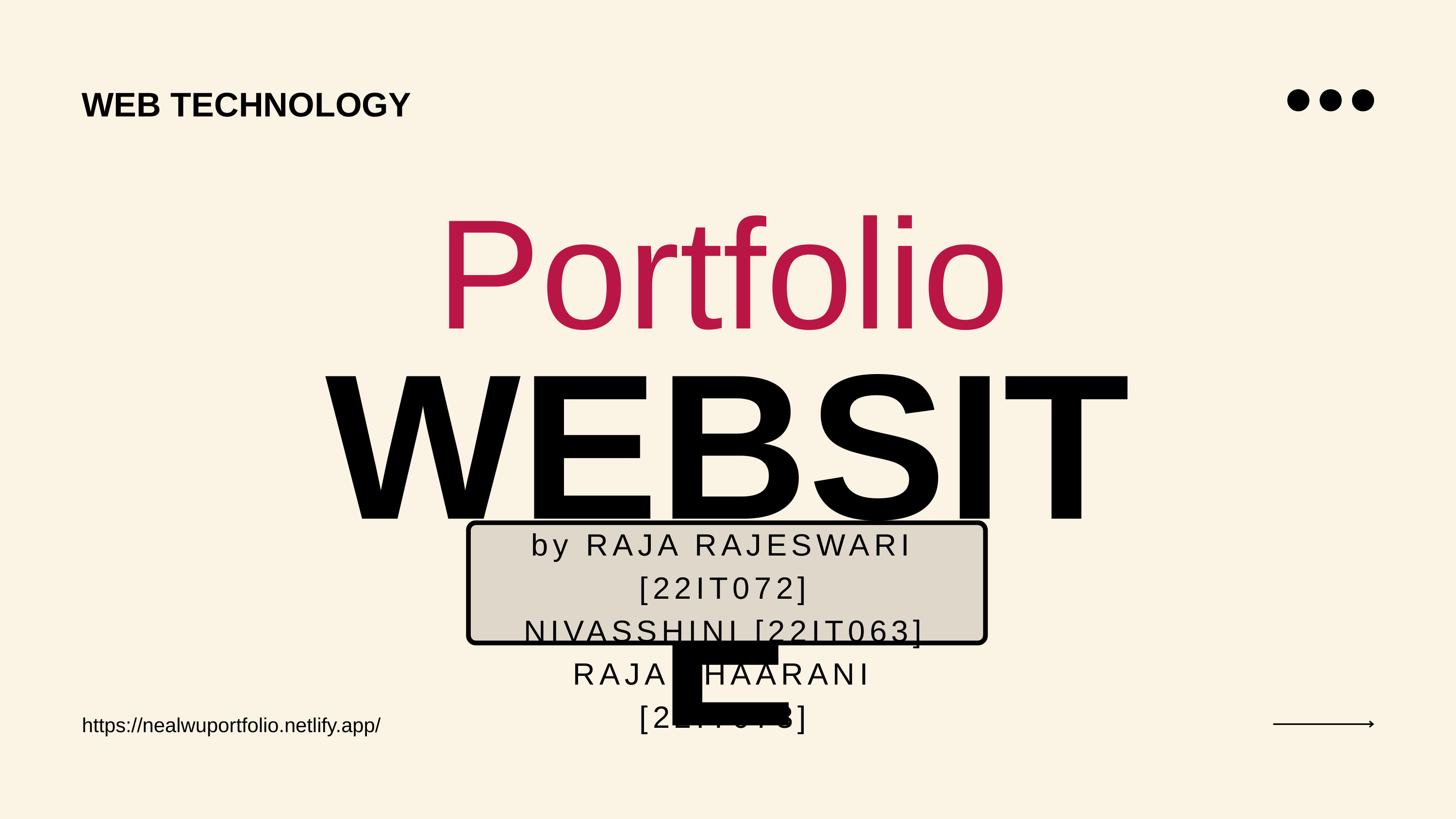

WEB TECHNOLOGY

Portfolio
WEBSITE
by RAJA RAJESWARI [22IT072]
NIVASSHINI [22IT063]
RAJA THAARANI [22IT073]

https://nealwuportfolio.netlify.app/